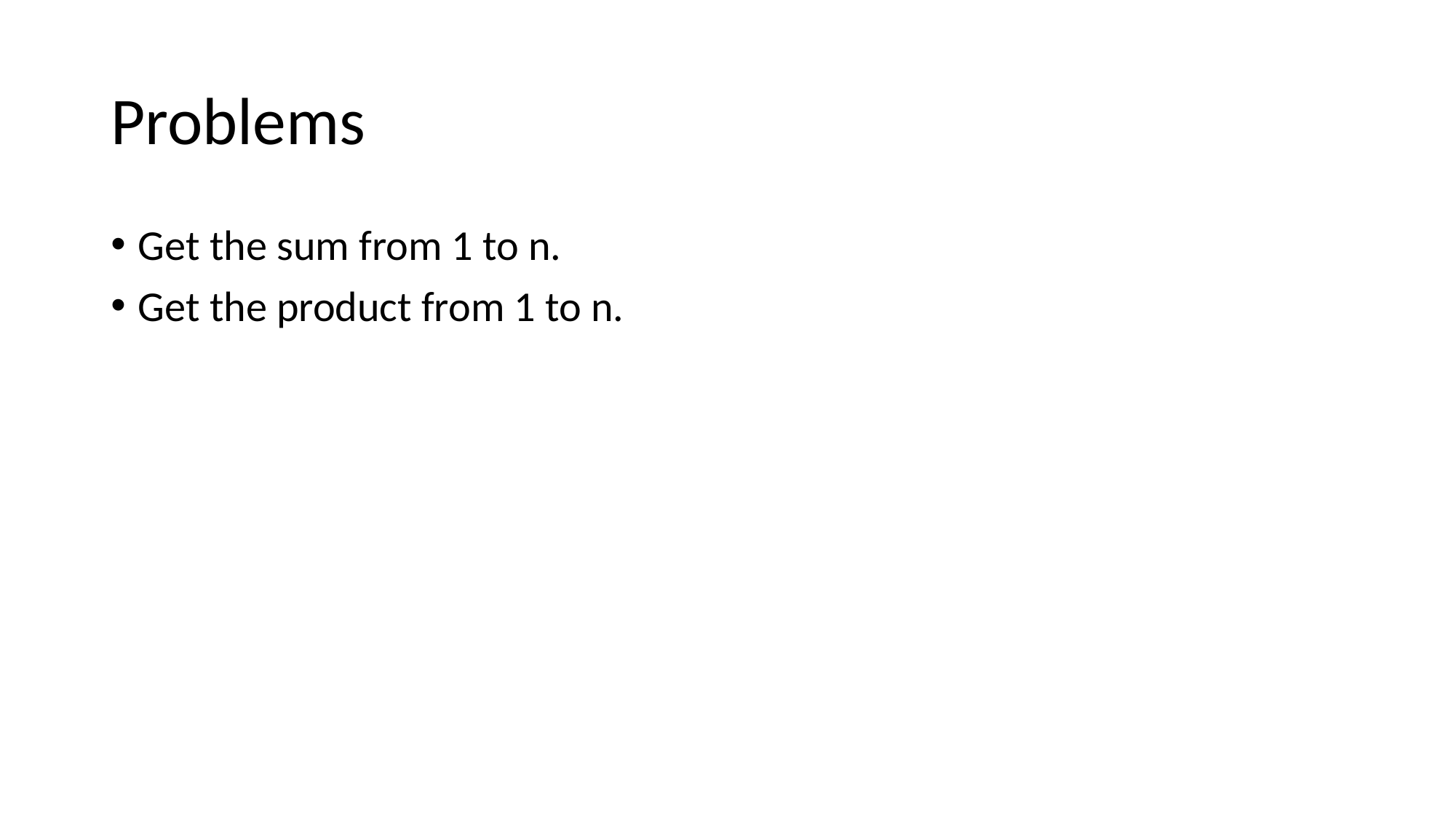

# Problems
Get the sum from 1 to n.
Get the product from 1 to n.